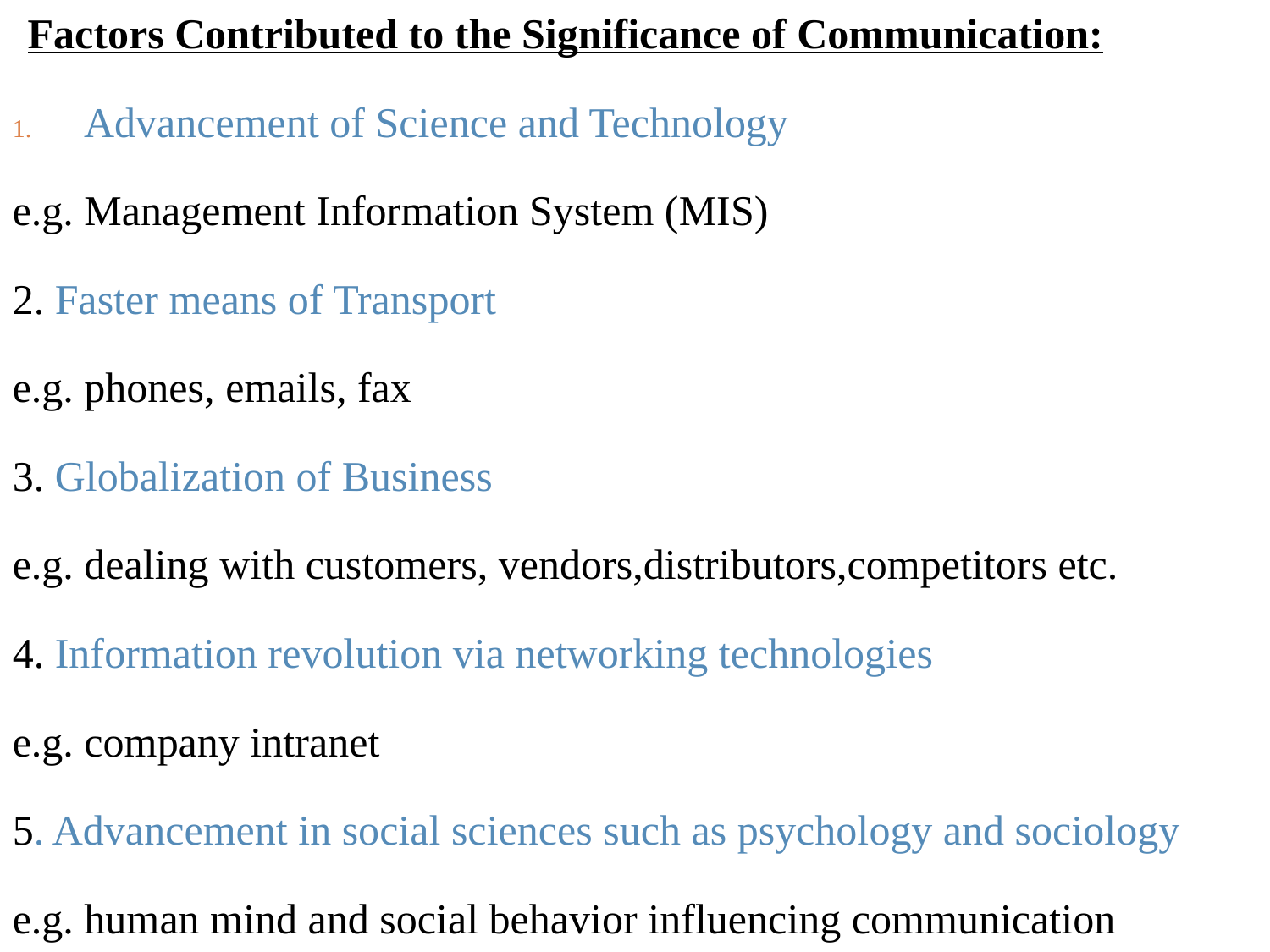

Factors Contributed to the Significance of Communication:
Advancement of Science and Technology
e.g. Management Information System (MIS)
2. Faster means of Transport
e.g. phones, emails, fax
3. Globalization of Business
e.g. dealing with customers, vendors,distributors,competitors etc.
4. Information revolution via networking technologies
e.g. company intranet
5. Advancement in social sciences such as psychology and sociology
e.g. human mind and social behavior influencing communication